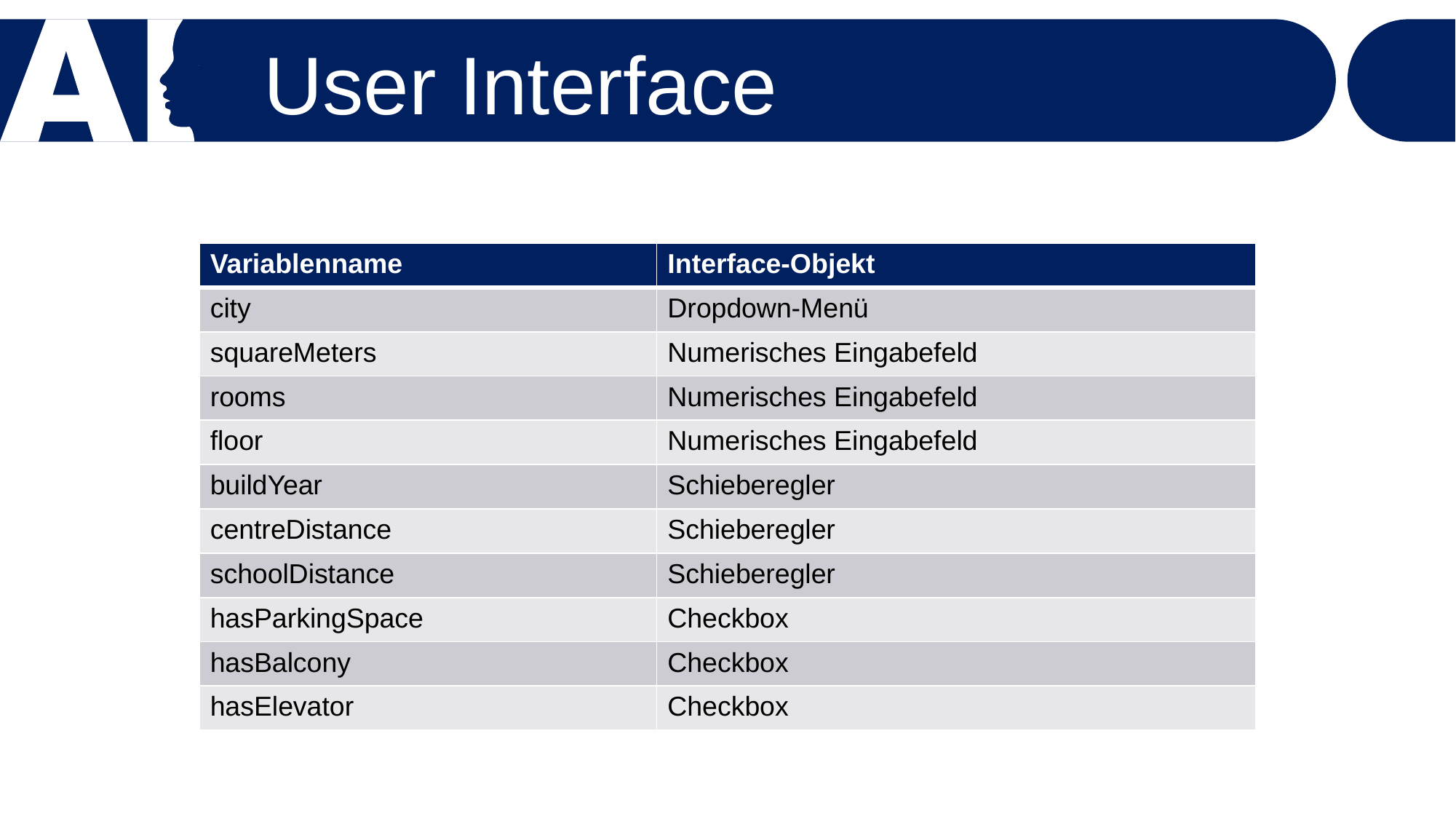

User Interface
| Variablenname | Interface-Objekt |
| --- | --- |
| city | Dropdown-Menü |
| squareMeters | Numerisches Eingabefeld |
| rooms | Numerisches Eingabefeld |
| floor | Numerisches Eingabefeld |
| buildYear | Schieberegler |
| centreDistance | Schieberegler |
| schoolDistance | Schieberegler |
| hasParkingSpace | Checkbox |
| hasBalcony | Checkbox |
| hasElevator | Checkbox |